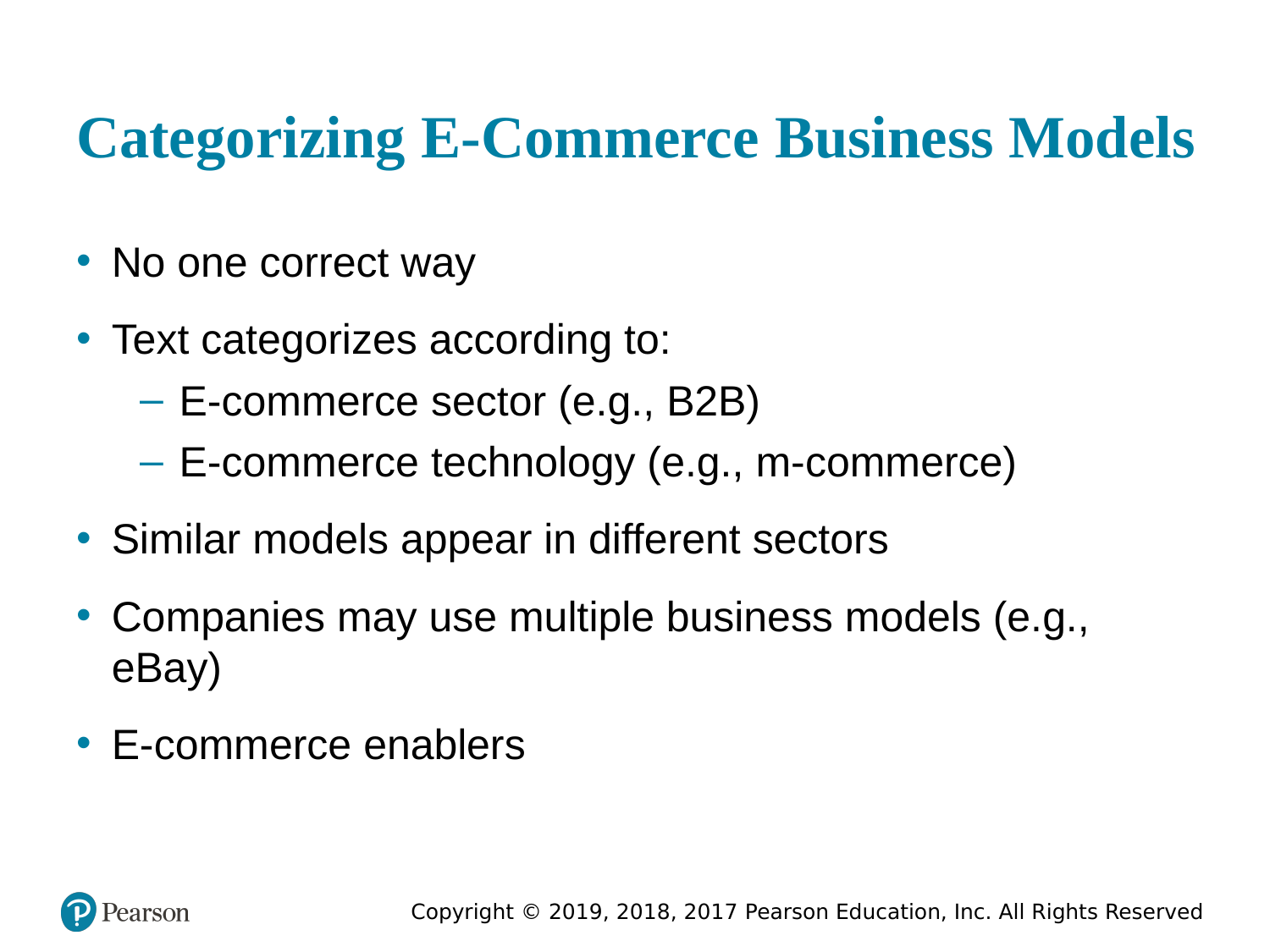

# Categorizing E-Commerce Business Models
No one correct way
Text categorizes according to:
E-commerce sector (e.g., B2B)
E-commerce technology (e.g., m-commerce)
Similar models appear in different sectors
Companies may use multiple business models (e.g., eBay)
E-commerce enablers